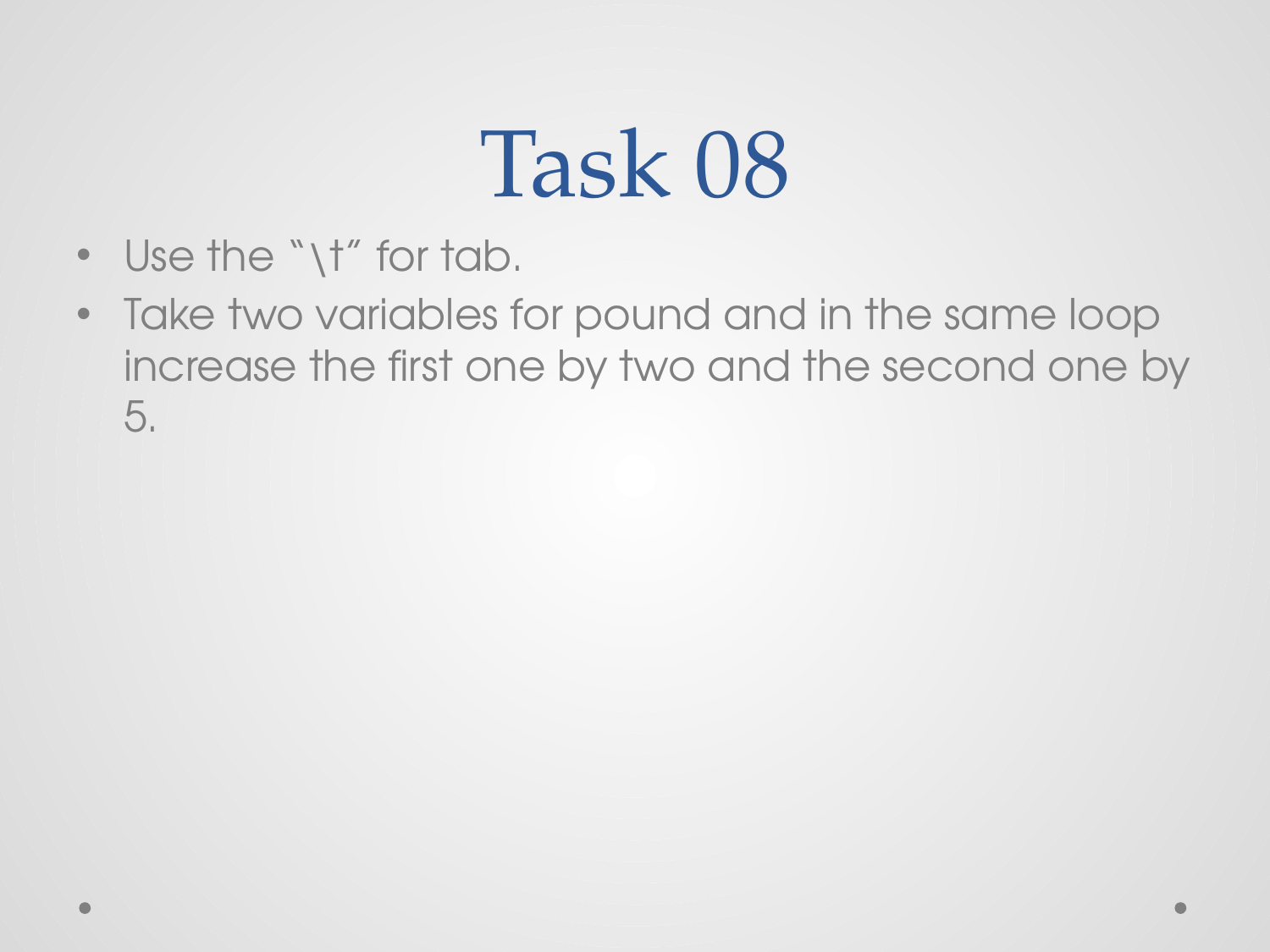

# Task 08
Use the “\t” for tab.
Take two variables for pound and in the same loop increase the first one by two and the second one by 5.